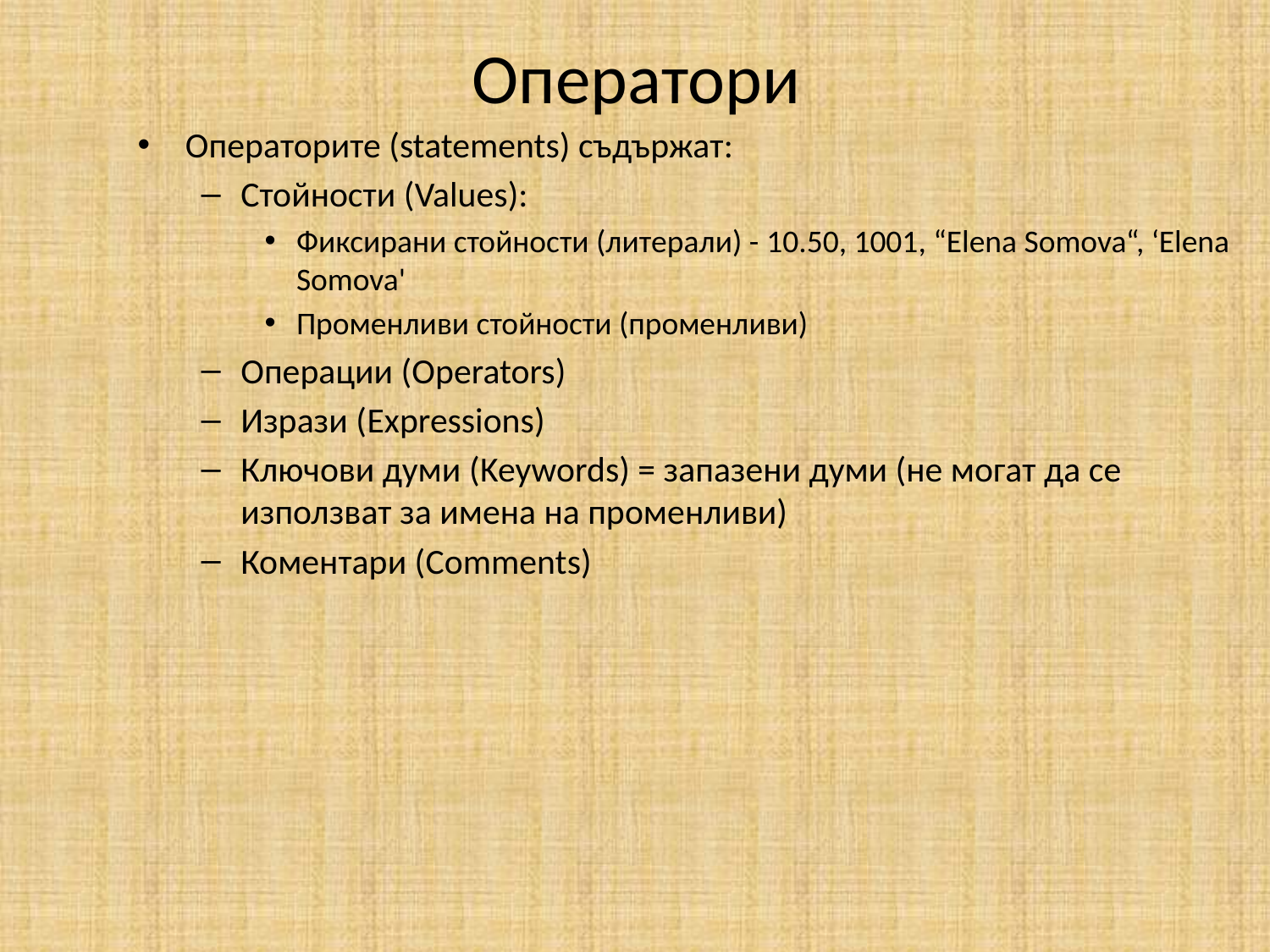

# Оператори
Операторите (statements) съдържат:
Стойности (Values):
Фиксирани стойности (литерали) - 10.50, 1001, “Elena Somova“, ‘Elena Somova'
Променливи стойности (променливи)
Операции (Operators)
Изрази (Expressions)
Ключови думи (Keywords) = запазени думи (не могат да се използват за имена на променливи)
Коментари (Comments)